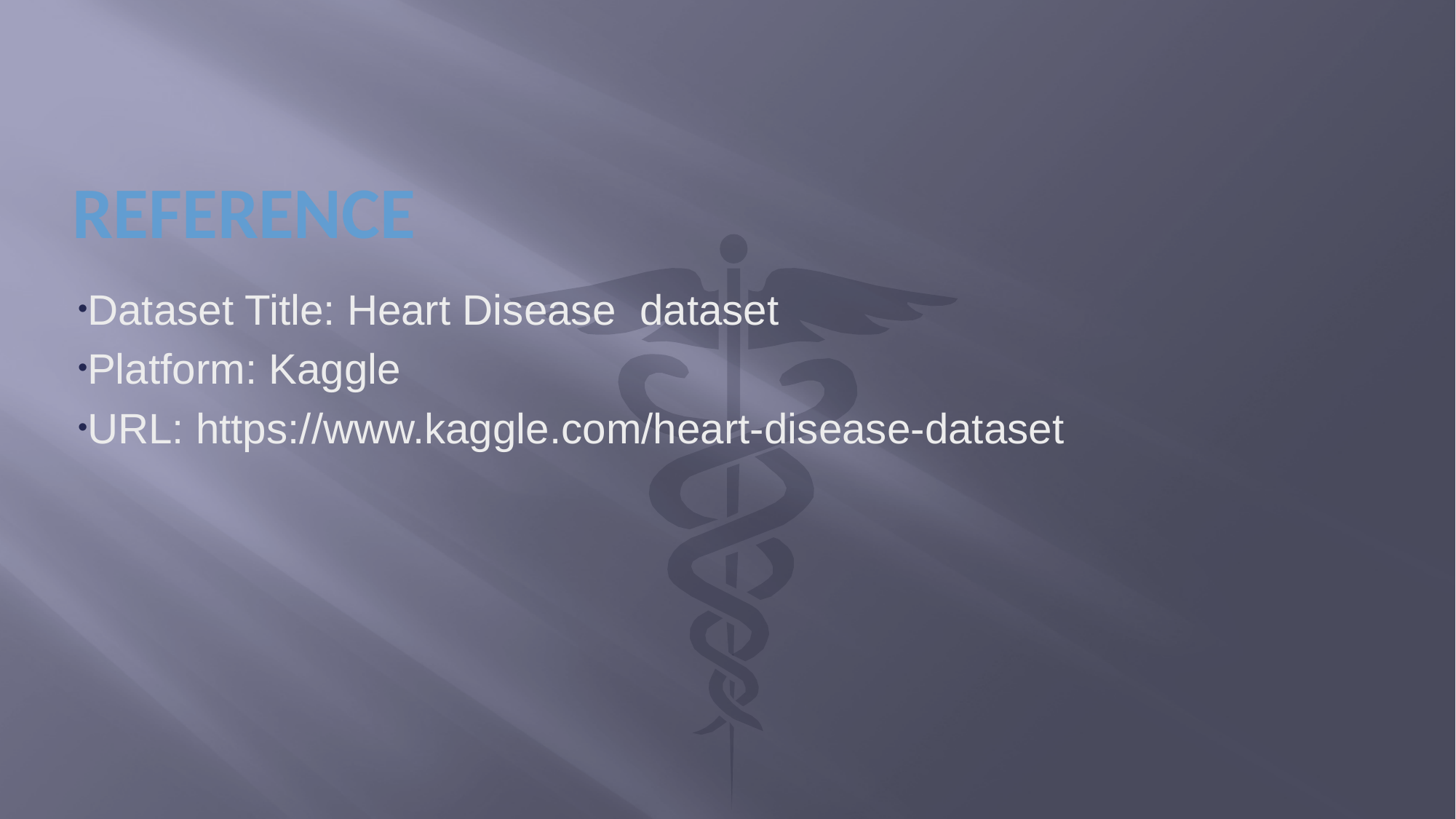

# Reference
Dataset Title: Heart Disease  dataset
Platform: Kaggle
URL: https://www.kaggle.com/heart-disease-dataset